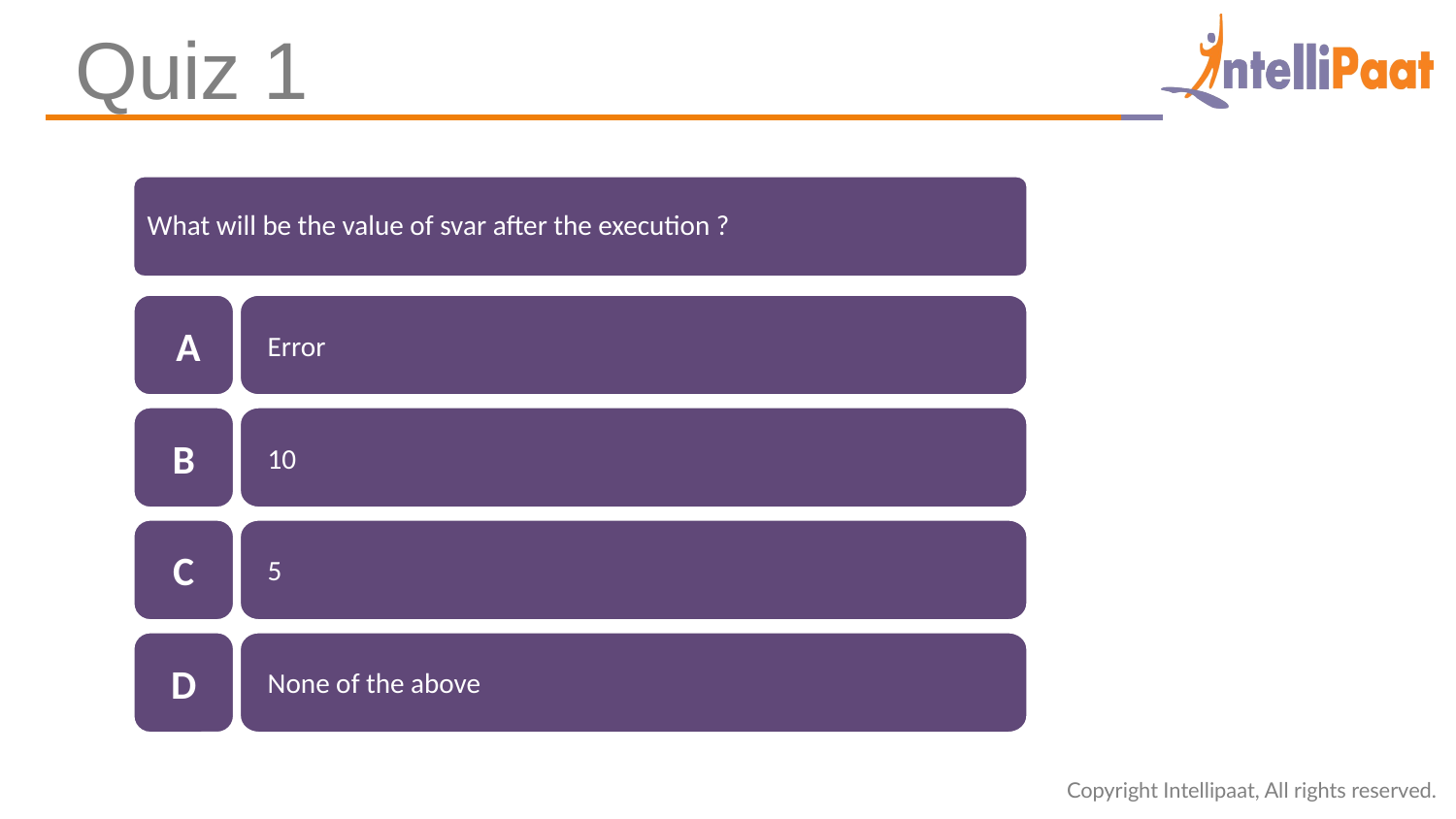

Quiz 1
What will be the value of svar after the execution ?
 A
Error
B
10
C
5
D
None of the above